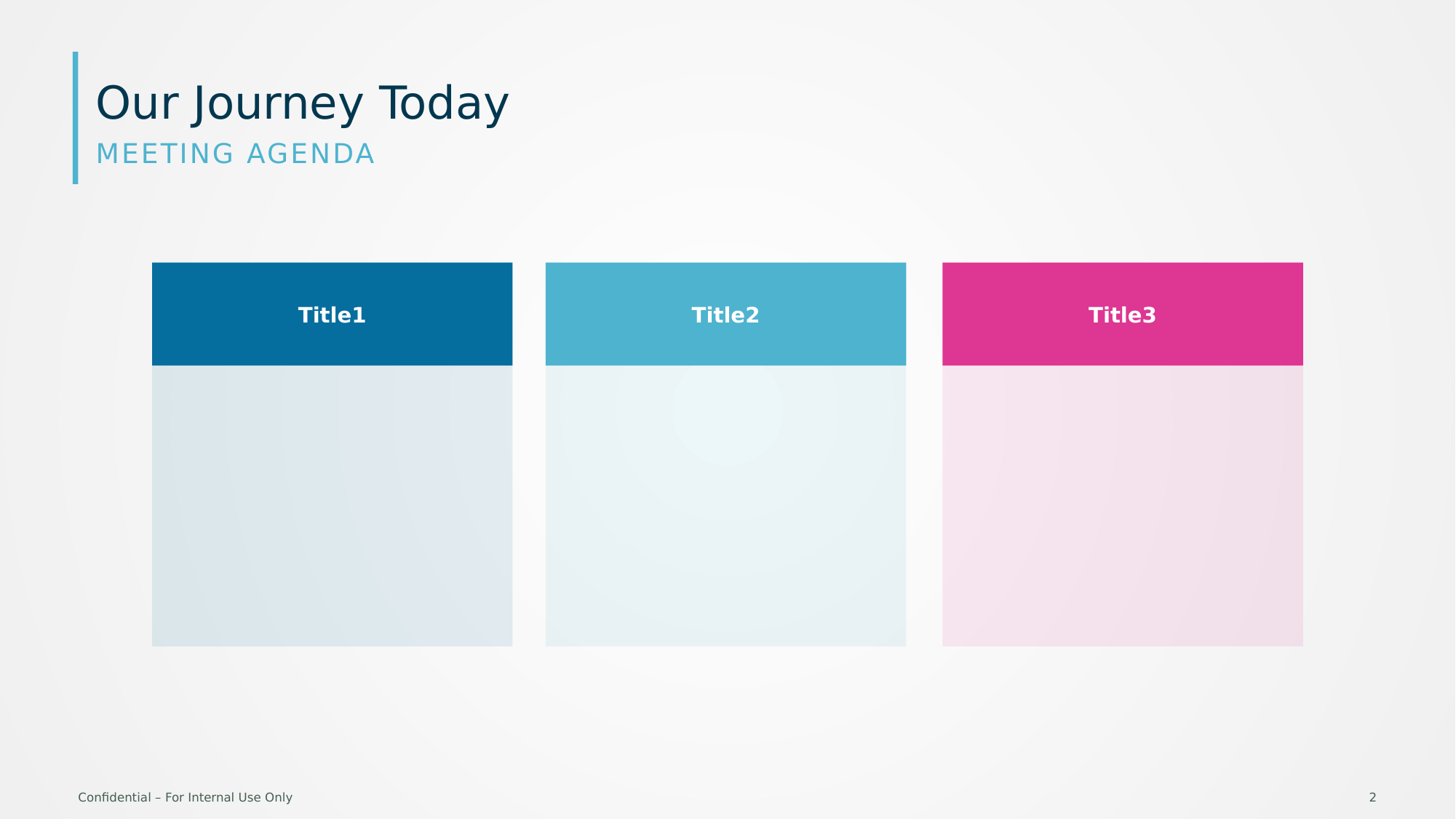

# Our Journey Today
MEETING AGENDA
Title1
Title2
Title3

2
Confidential – For Internal Use Only